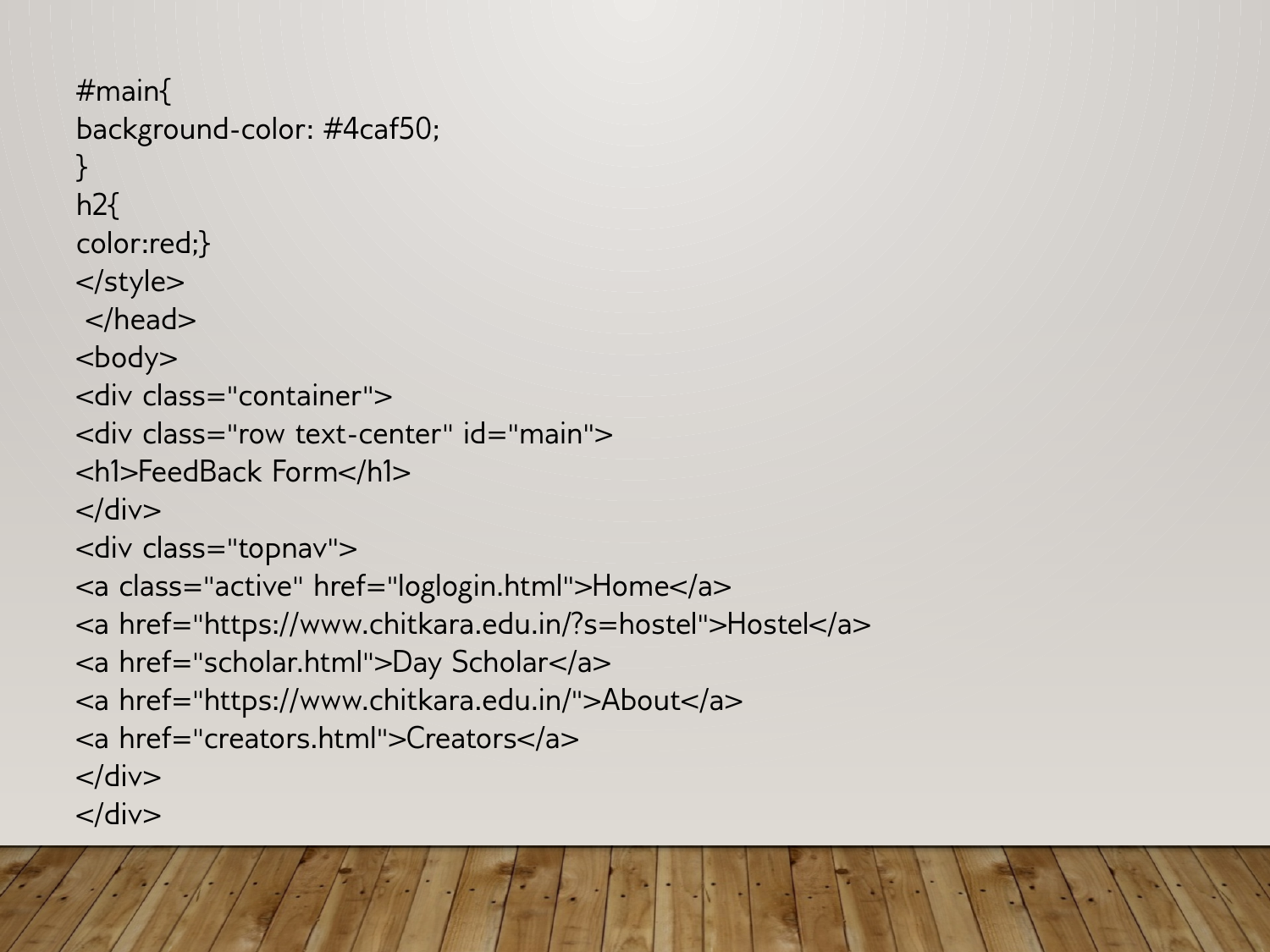

#main{
background-color: #4caf50;
}
h2{
color:red;}
</style>
 </head>
<body>
<div class="container">
<div class="row text-center" id="main">
<h1>FeedBack Form</h1>
</div>
<div class="topnav">
<a class="active" href="loglogin.html">Home</a>
<a href="https://www.chitkara.edu.in/?s=hostel">Hostel</a>
<a href="scholar.html">Day Scholar</a>
<a href="https://www.chitkara.edu.in/">About</a>
<a href="creators.html">Creators</a>
</div>
</div>